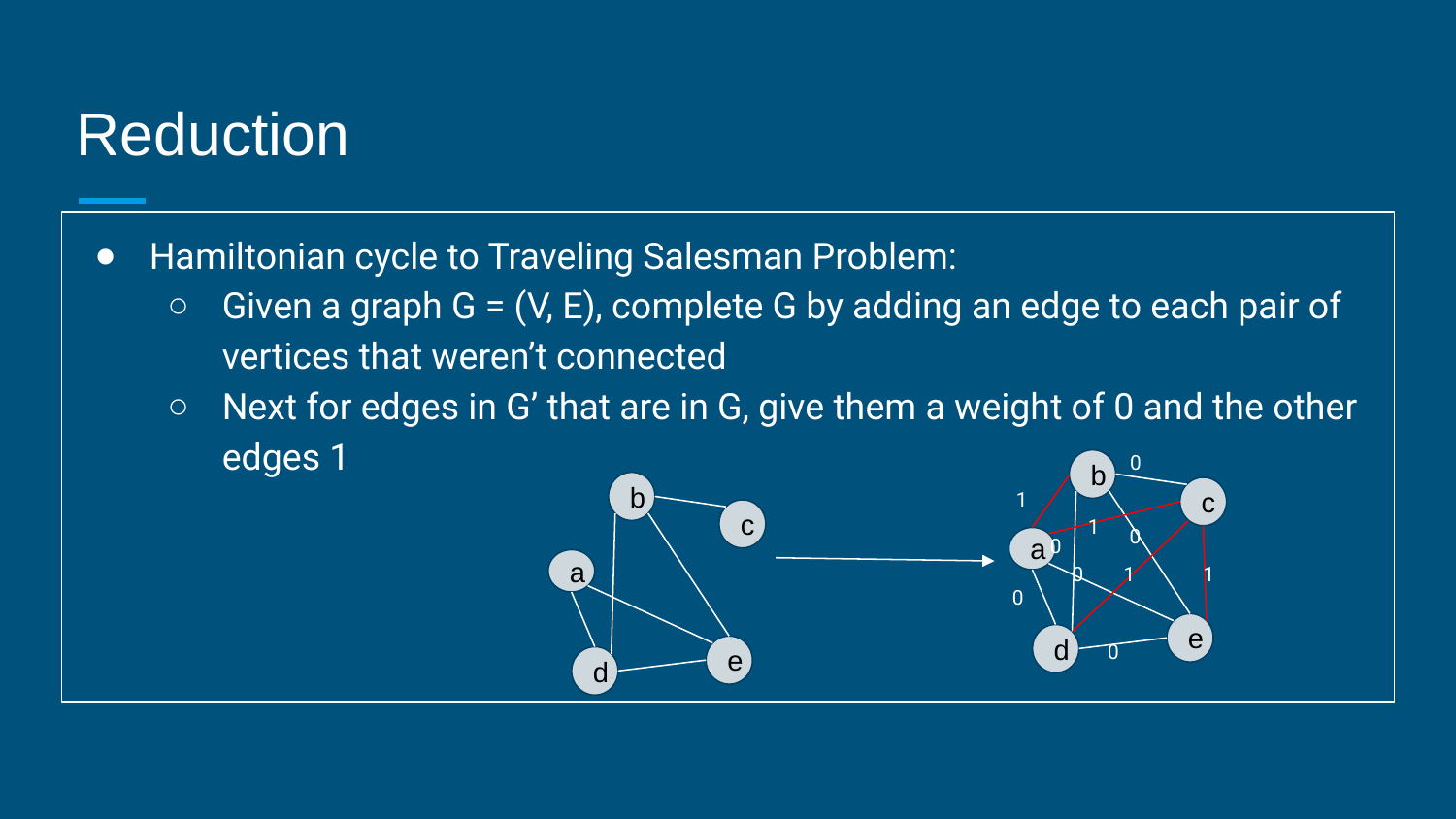

# Reduction
Hamiltonian cycle to Traveling Salesman Problem:
Given a graph G = (V, E), complete G by adding an edge to each pair of vertices that weren’t connected
Next for edges in G’ that are in G, give them a weight of 0 and the other edges 1

0
b
c
a
e
d
1
1
0
0
0
1
1
0
0
b
c
a
e
d